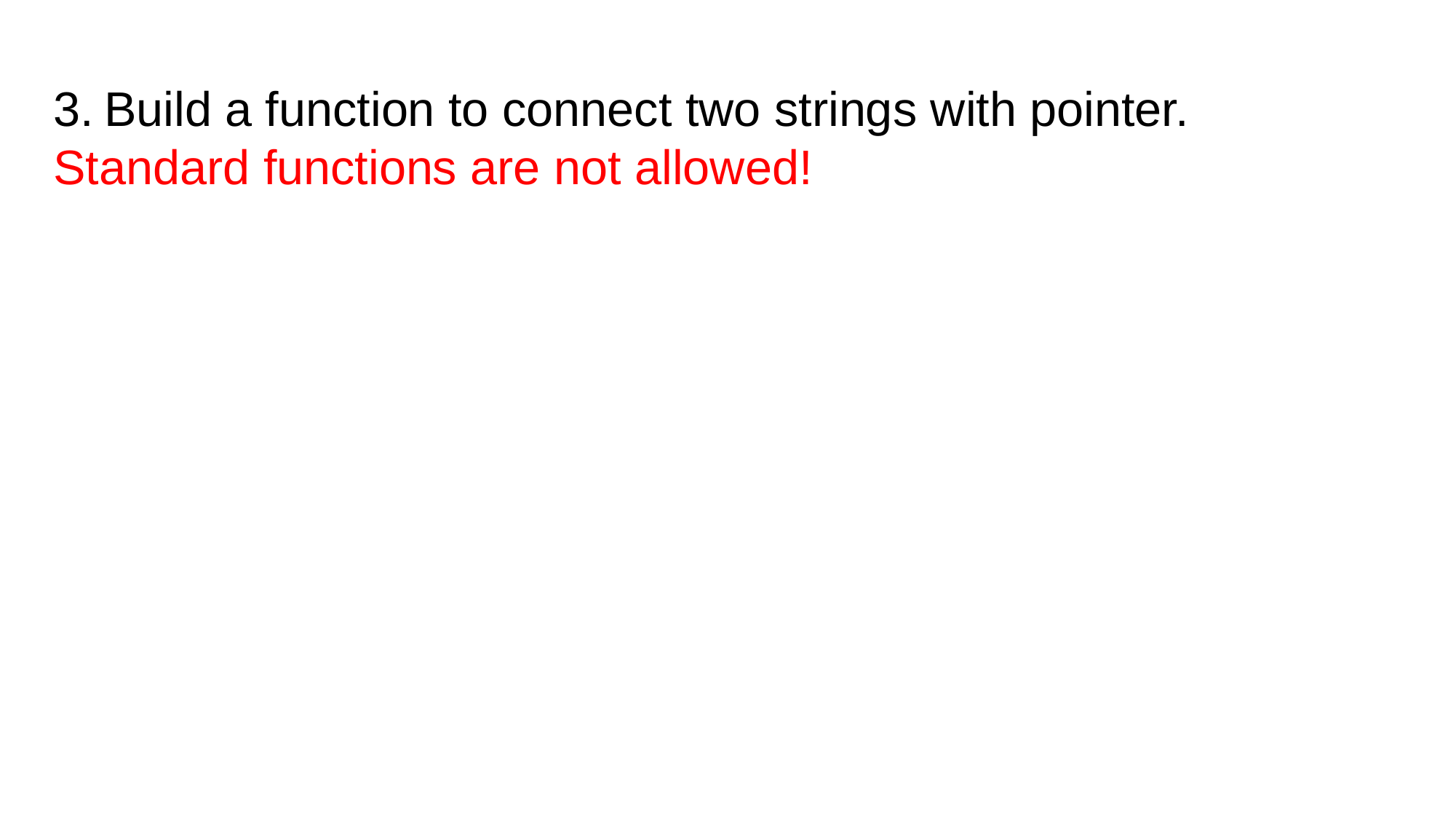

3. Build a function to connect two strings with pointer.   	Standard functions are not allowed!